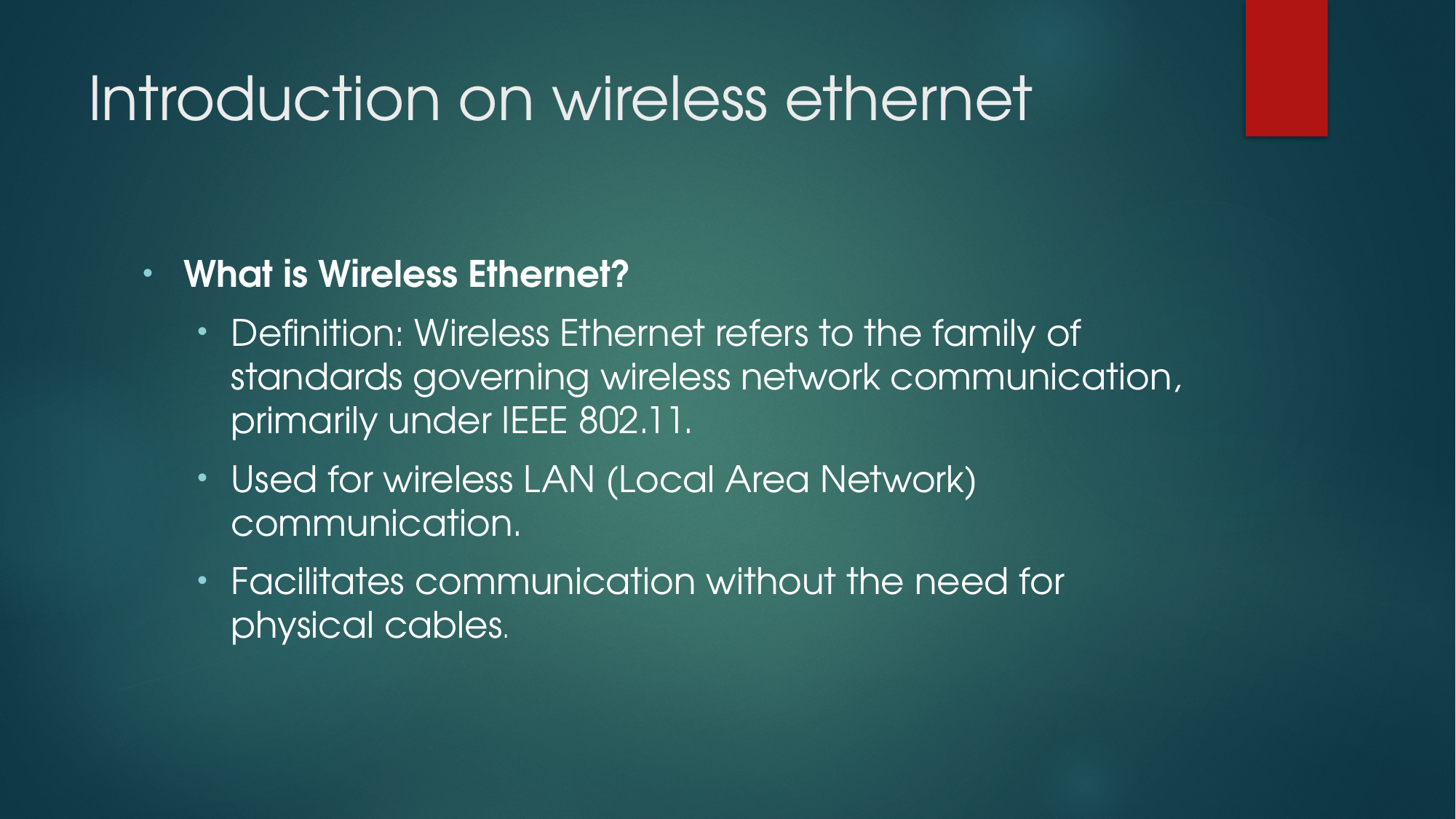

# Introduction on wireless ethernet
What is Wireless Ethernet?
Definition: Wireless Ethernet refers to the family of standards governing wireless network communication, primarily under IEEE 802.11.
Used for wireless LAN (Local Area Network) communication.
Facilitates communication without the need for physical cables.